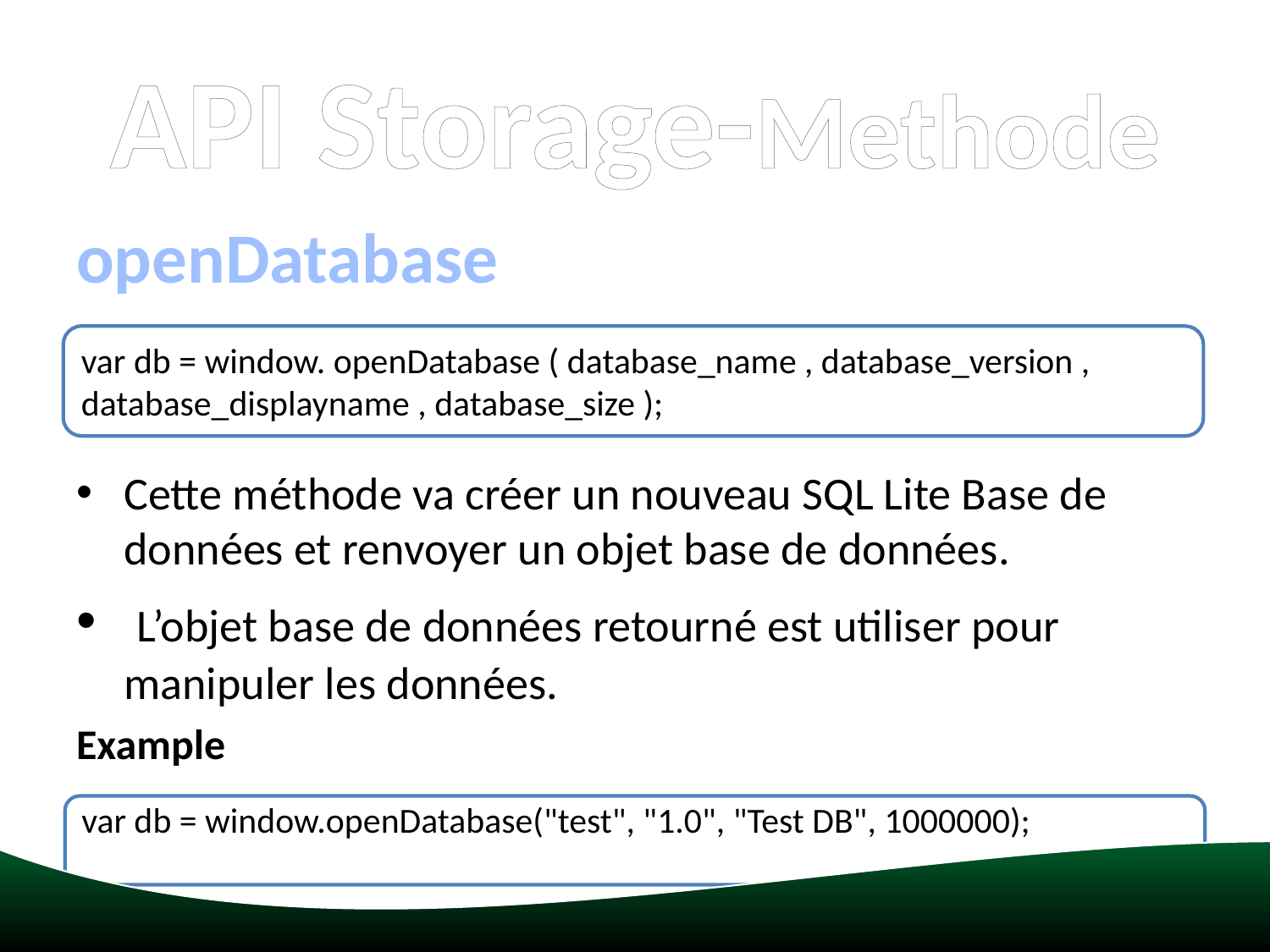

# API Storage-Methode
openDatabase

Cette méthode va créer un nouveau SQL Lite Base de données et renvoyer un objet base de données.
 L’objet base de données retourné est utiliser pour manipuler les données.
Example

var db = window. openDatabase ( database_name , database_version , database_displayname , database_size );
var db = window.openDatabase("test", "1.0", "Test DB", 1000000);